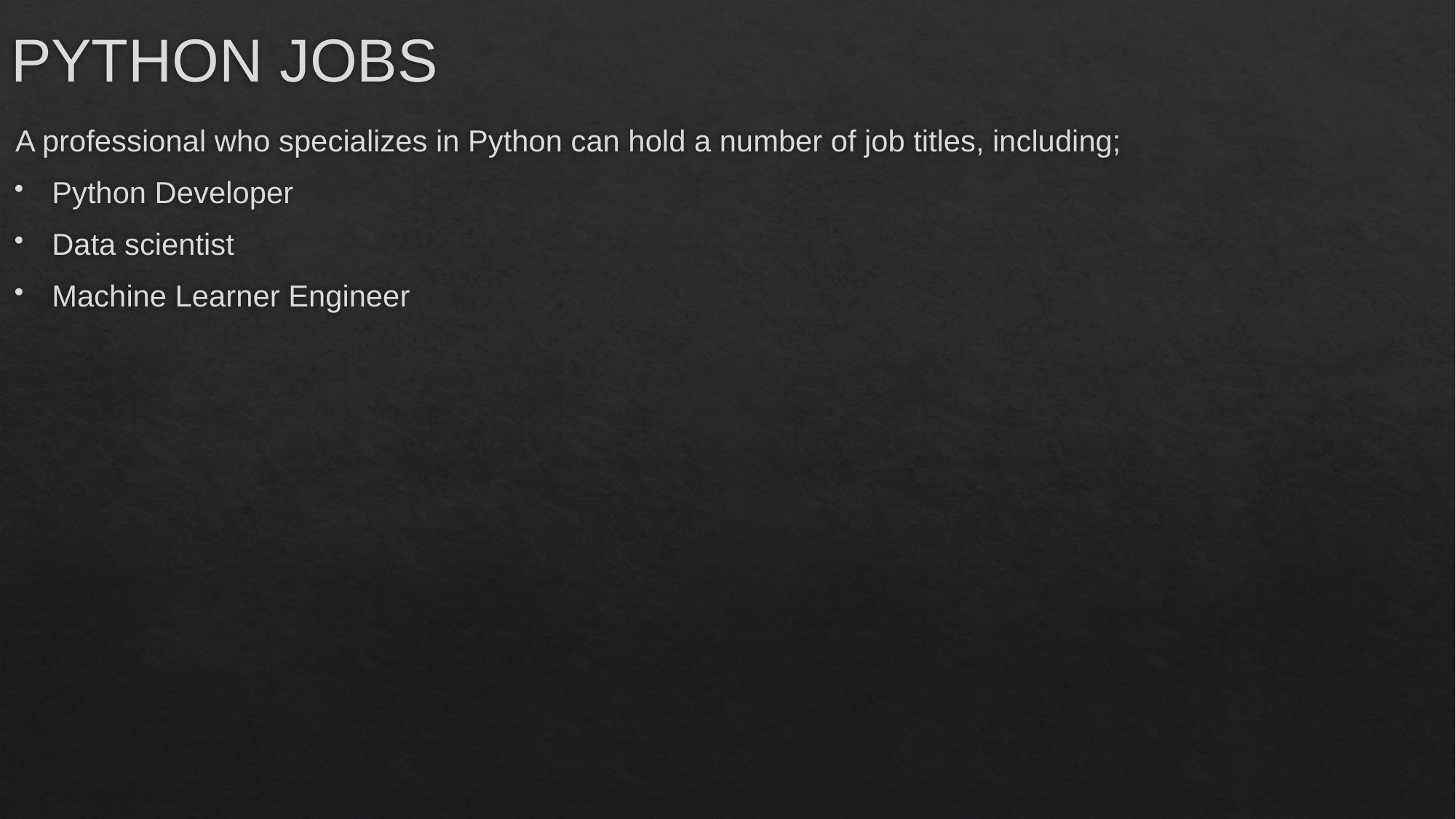

# PYTHON JOBS
A professional who specializes in Python can hold a number of job titles, including;
Python Developer
Data scientist
Machine Learner Engineer